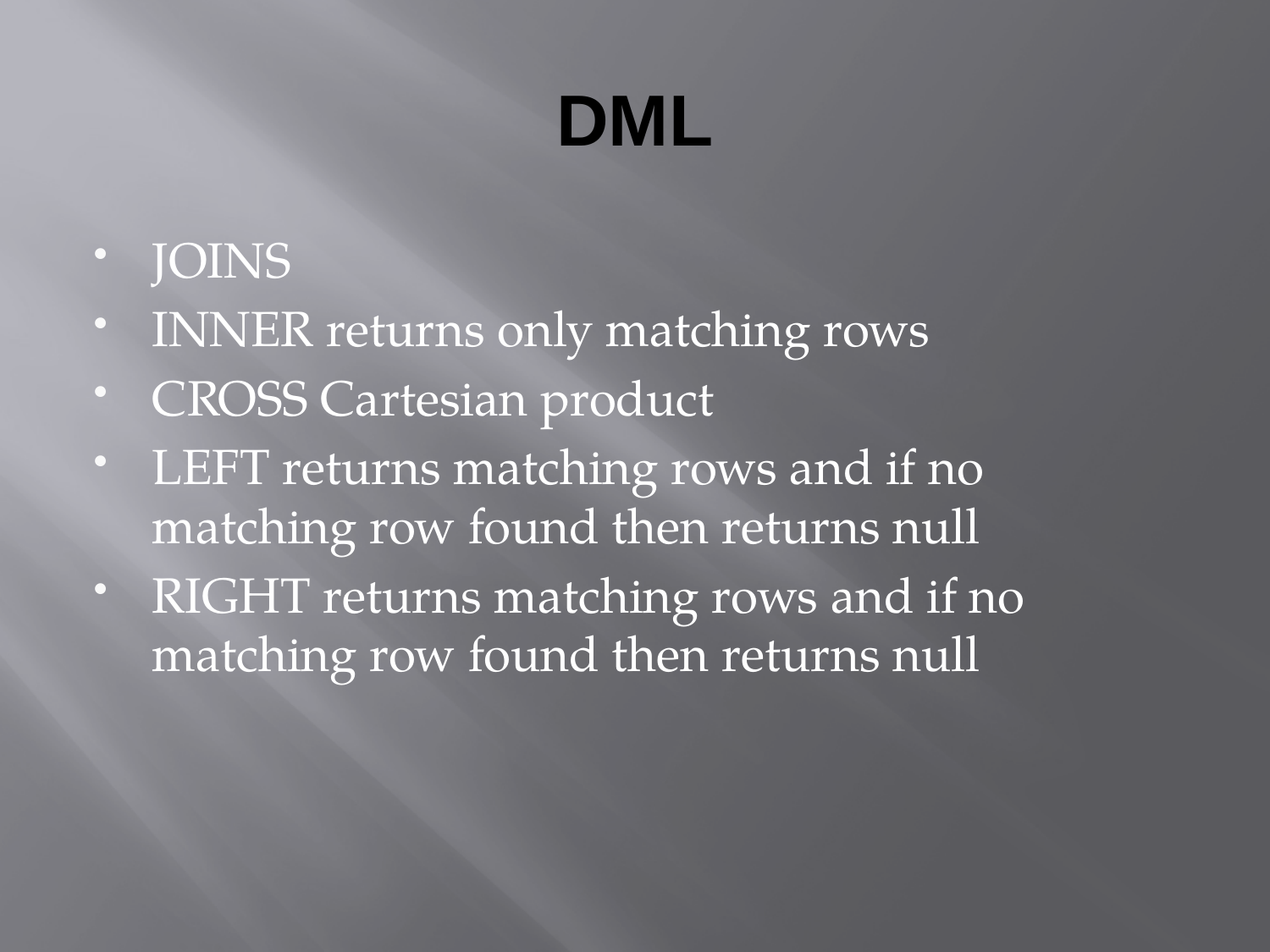

# DML
JOINS
INNER returns only matching rows
CROSS Cartesian product
LEFT returns matching rows and if no matching row found then returns null
RIGHT returns matching rows and if no matching row found then returns null